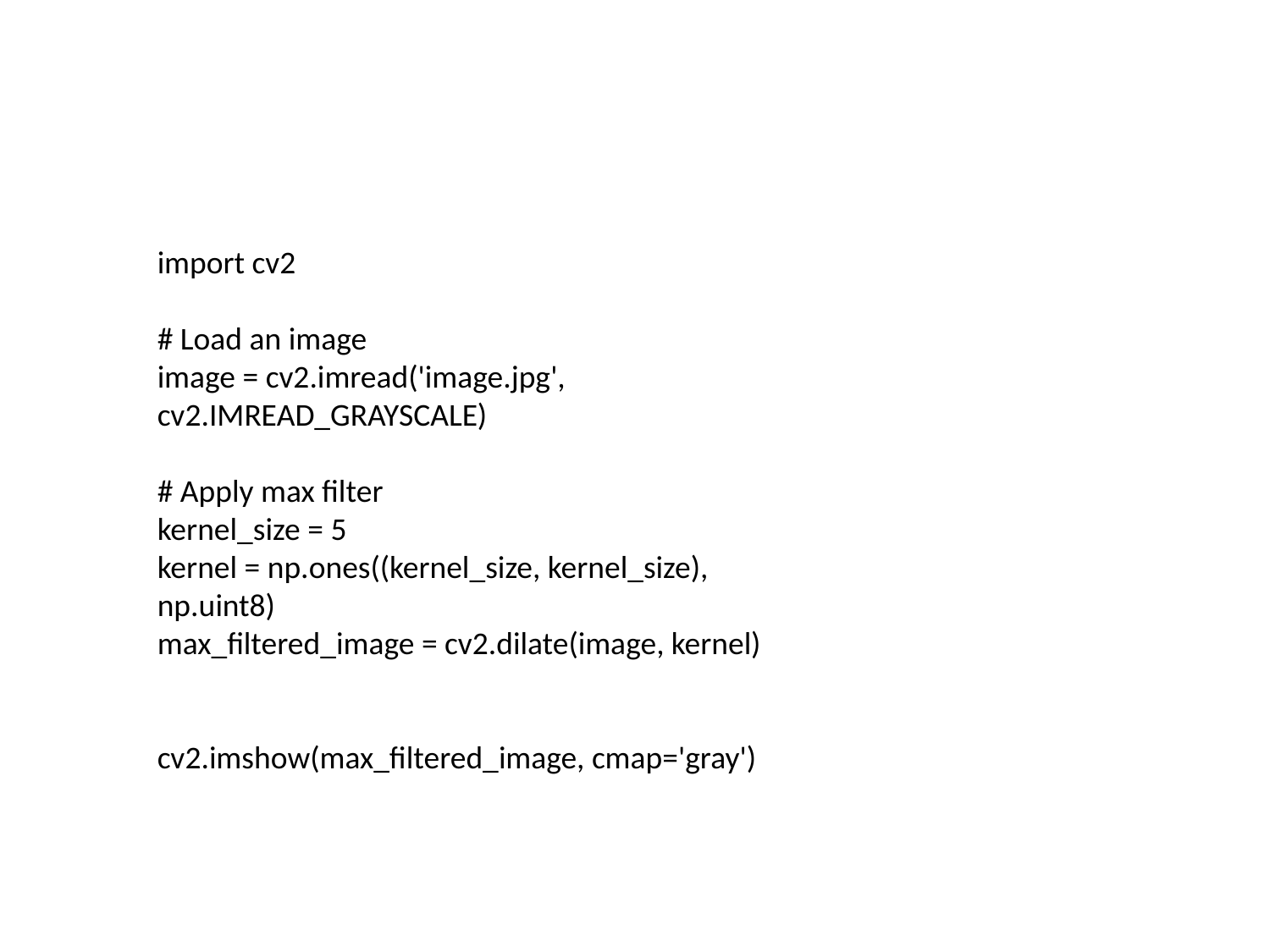

#
import cv2

# Load an image
image = cv2.imread('image.jpg', cv2.IMREAD_GRAYSCALE)

# Apply max filter
kernel_size = 5
kernel = np.ones((kernel_size, kernel_size), np.uint8)
max_filtered_image = cv2.dilate(image, kernel)

cv2.imshow(max_filtered_image, cmap='gray')